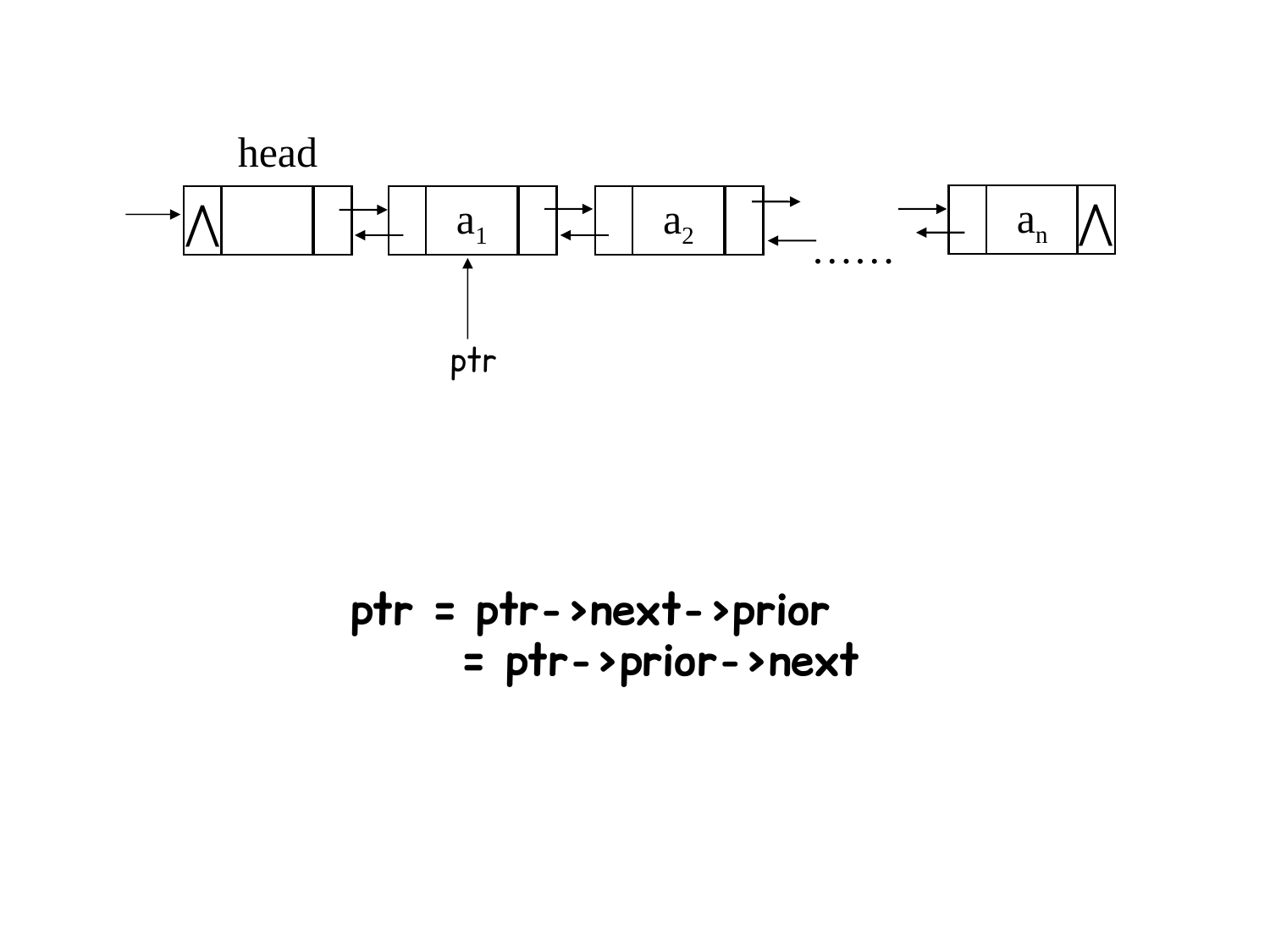

head
⋀

an
⋀

a1

a2

……

ptr
ptr = ptr->next->prior
      = ptr->prior->next